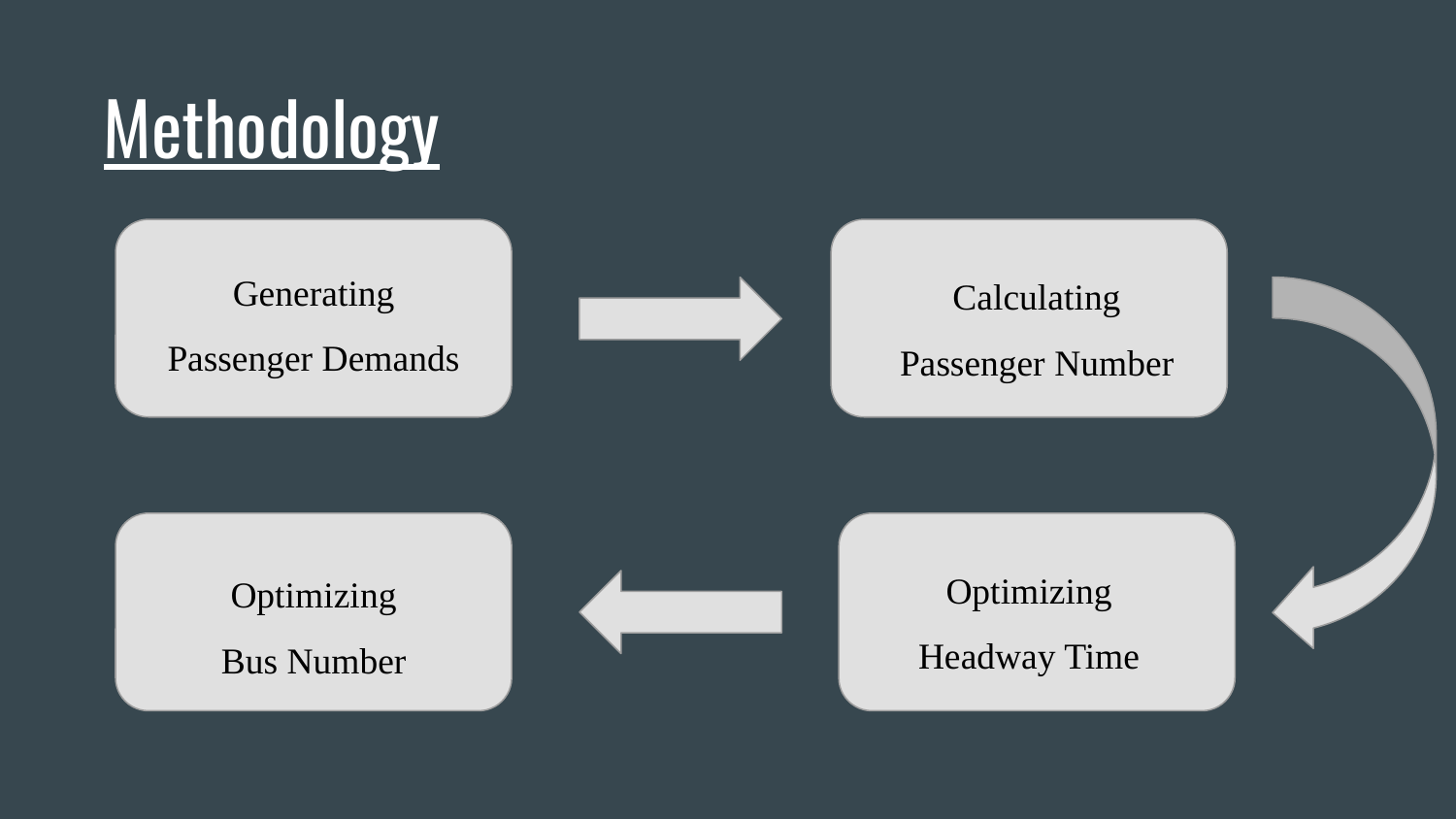

# Methodology

Generating
Passenger Demands

Calculating Passenger Number

Optimizing Headway Time
Optimizing Bus Number